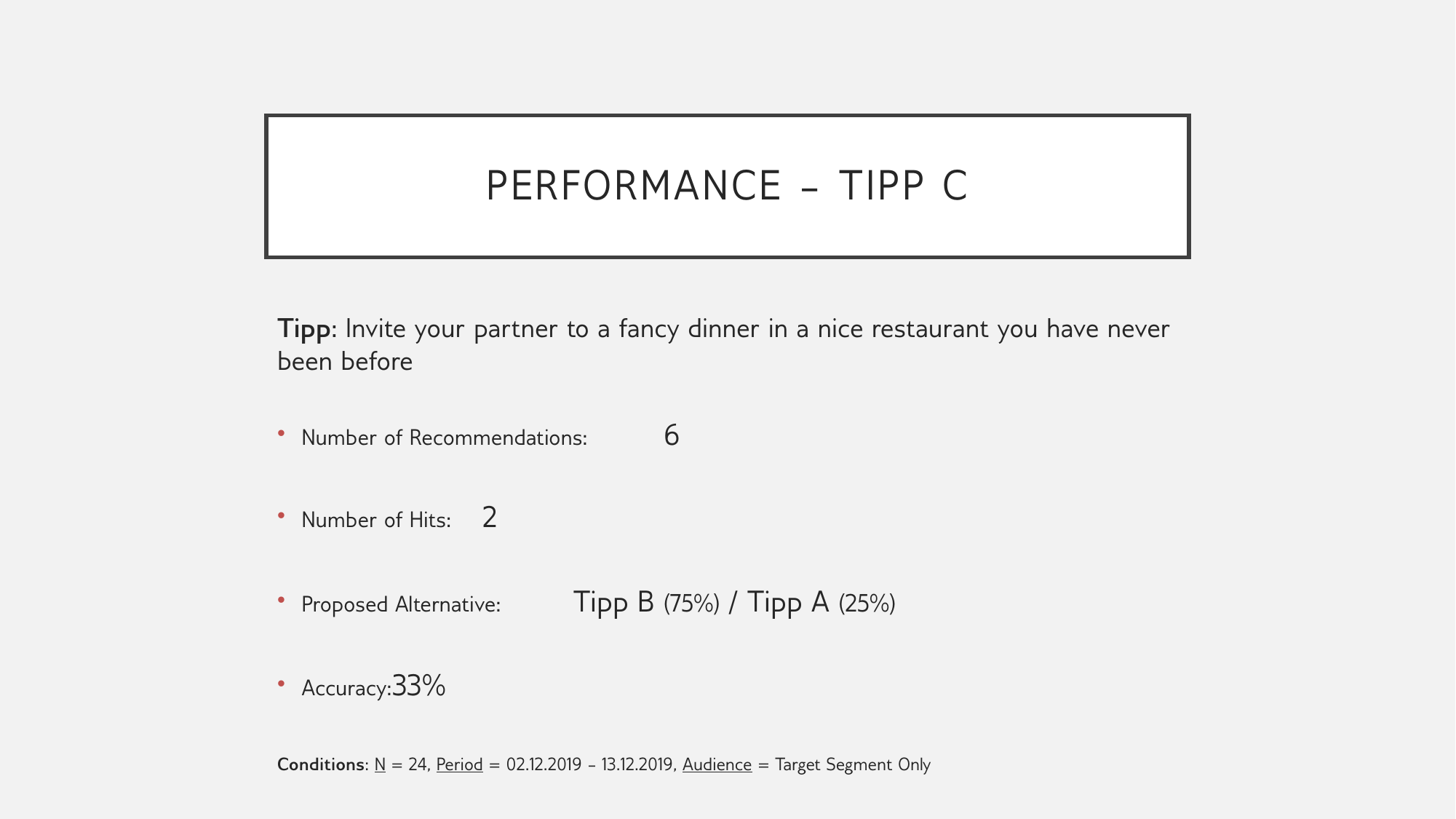

# Performance – Tipp C
Tipp: Invite your partner to a fancy dinner in a nice restaurant you have never been before
Number of Recommendations:	6

Number of Hits:			2

Proposed Alternative:		Tipp B (75%) / Tipp A (25%)

Accuracy:			33%

Conditions: N = 24, Period = 02.12.2019 – 13.12.2019, Audience = Target Segment Only